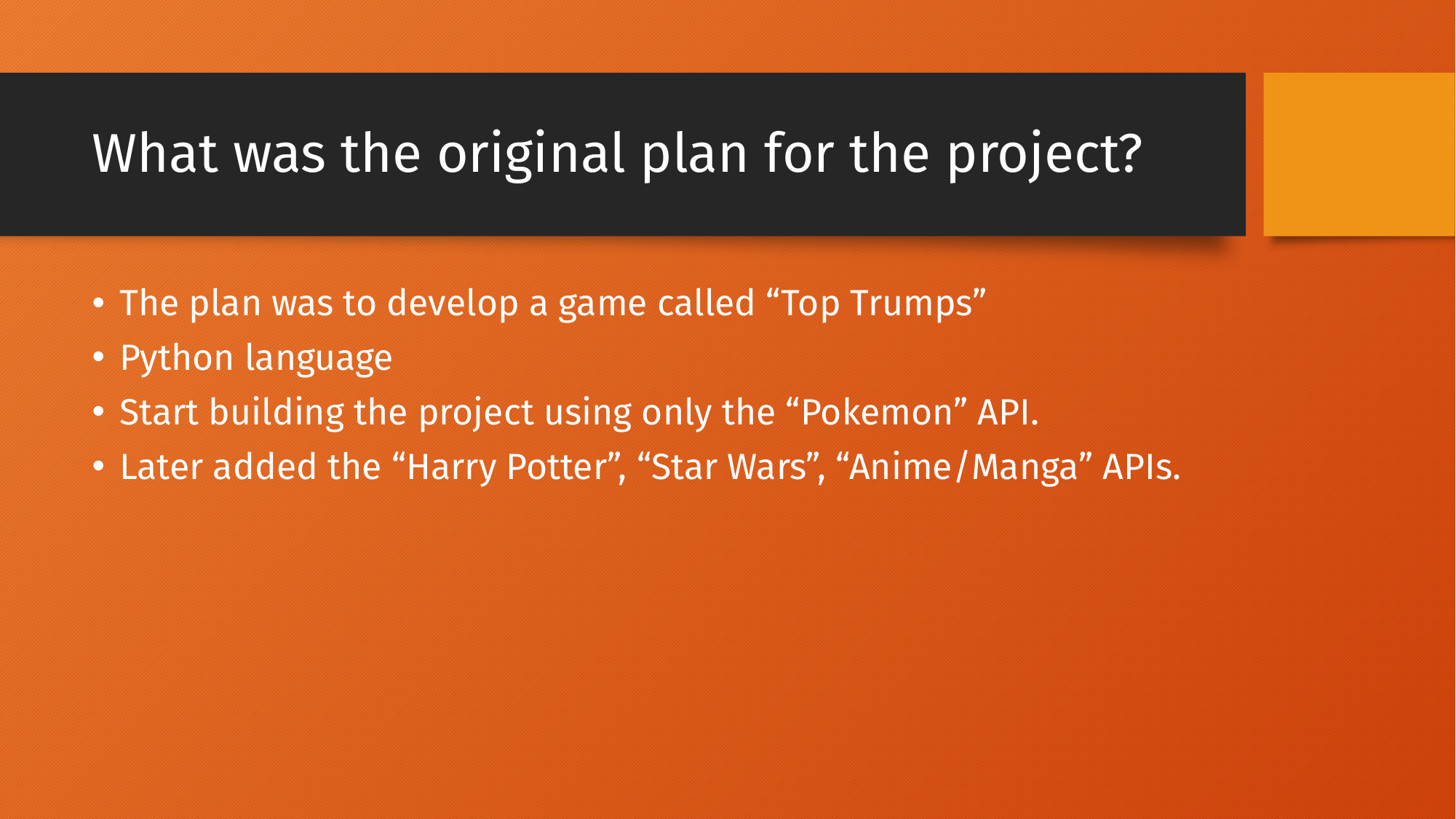

# What was the original plan for the project?
The plan was to develop a game called “Top Trumps”
Python language
Start building the project using only the “Pokemon” API.
Later added the “Harry Potter”, “Star Wars”, “Anime/Manga” APIs.